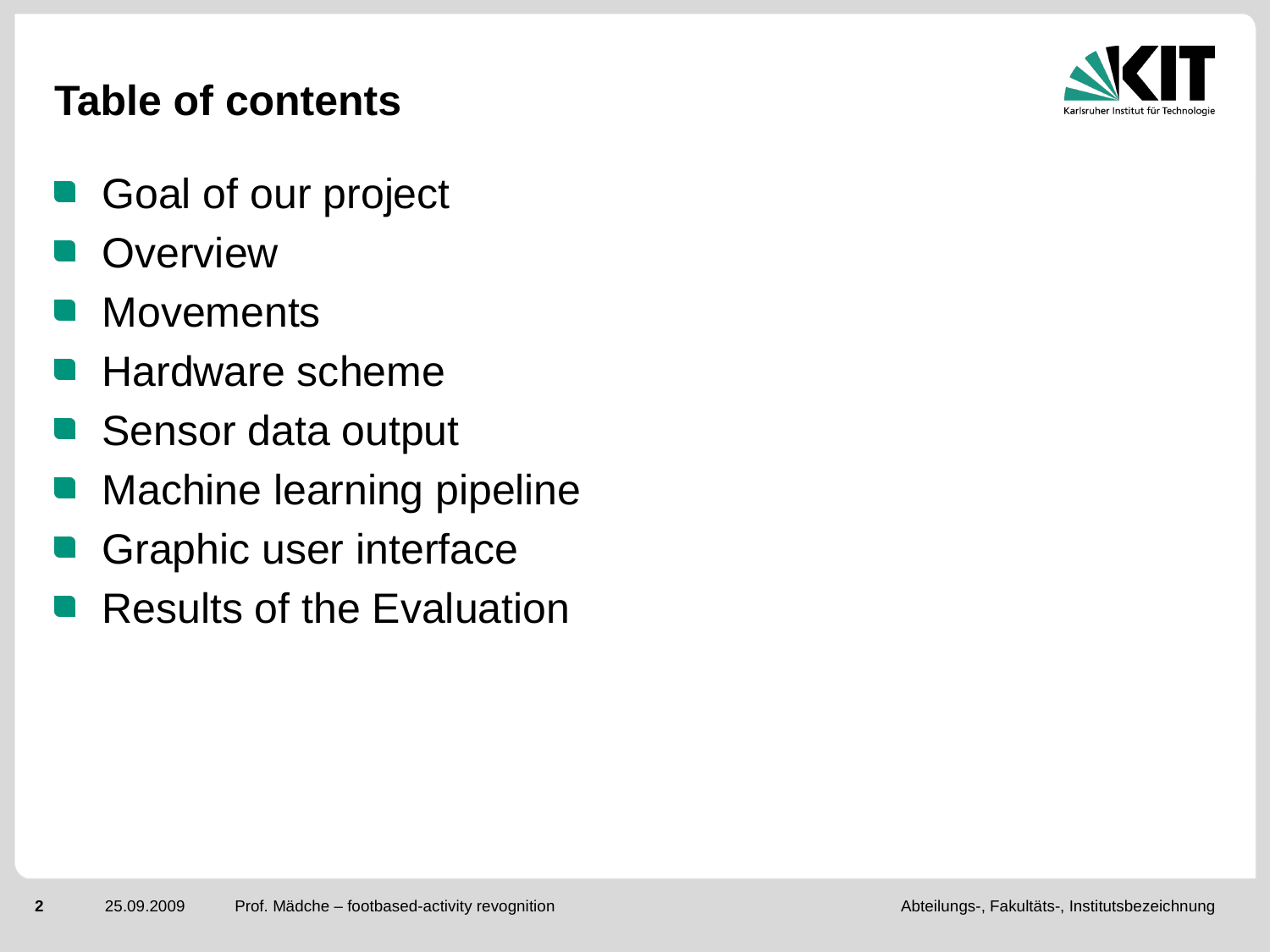

# Table of contents
Goal of our project
Overview
Movements
Hardware scheme
Sensor data output
Machine learning pipeline
Graphic user interface
Results of the Evaluation

Prof. Mädche – footbased-activity revognition